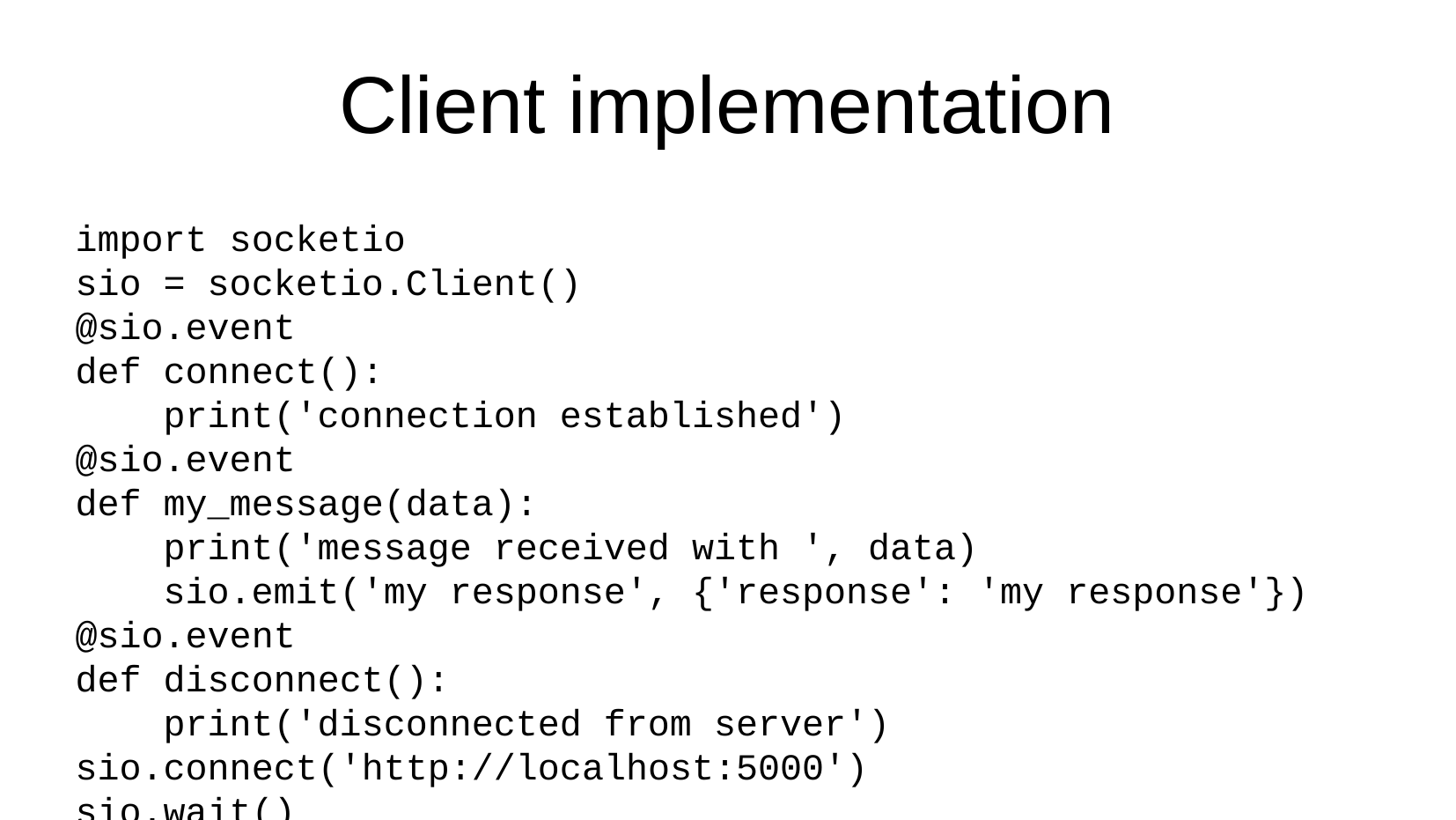

Client implementation
import socketio
sio = socketio.Client()
@sio.event
def connect():
    print('connection established')
@sio.event
def my_message(data):
    print('message received with ', data)
    sio.emit('my response', {'response': 'my response'})
@sio.event
def disconnect():
    print('disconnected from server')
sio.connect('http://localhost:5000')
sio.wait()